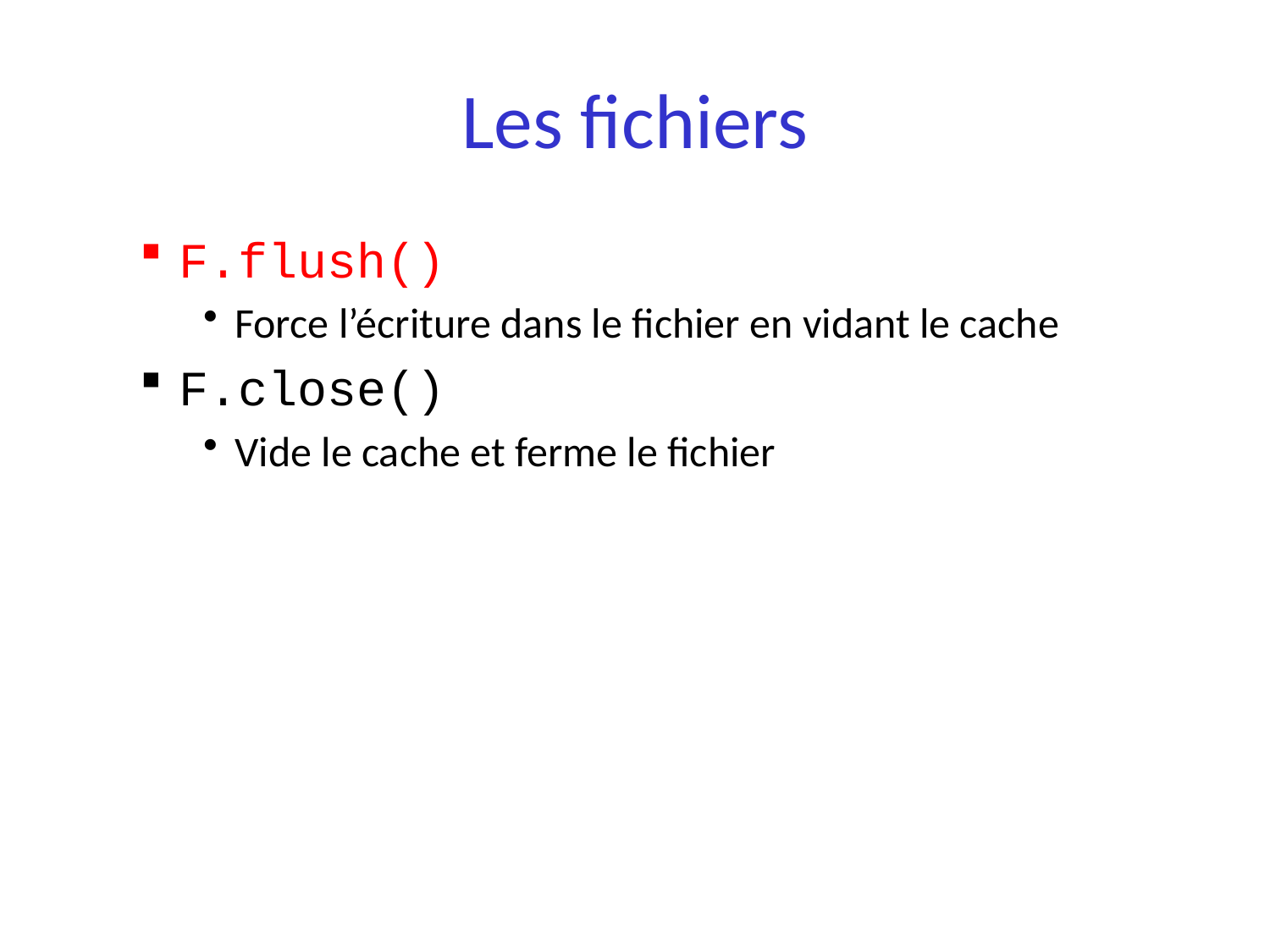

# Les fichiers
F.flush()
Force l’écriture dans le fichier en vidant le cache
F.close()
Vide le cache et ferme le fichier